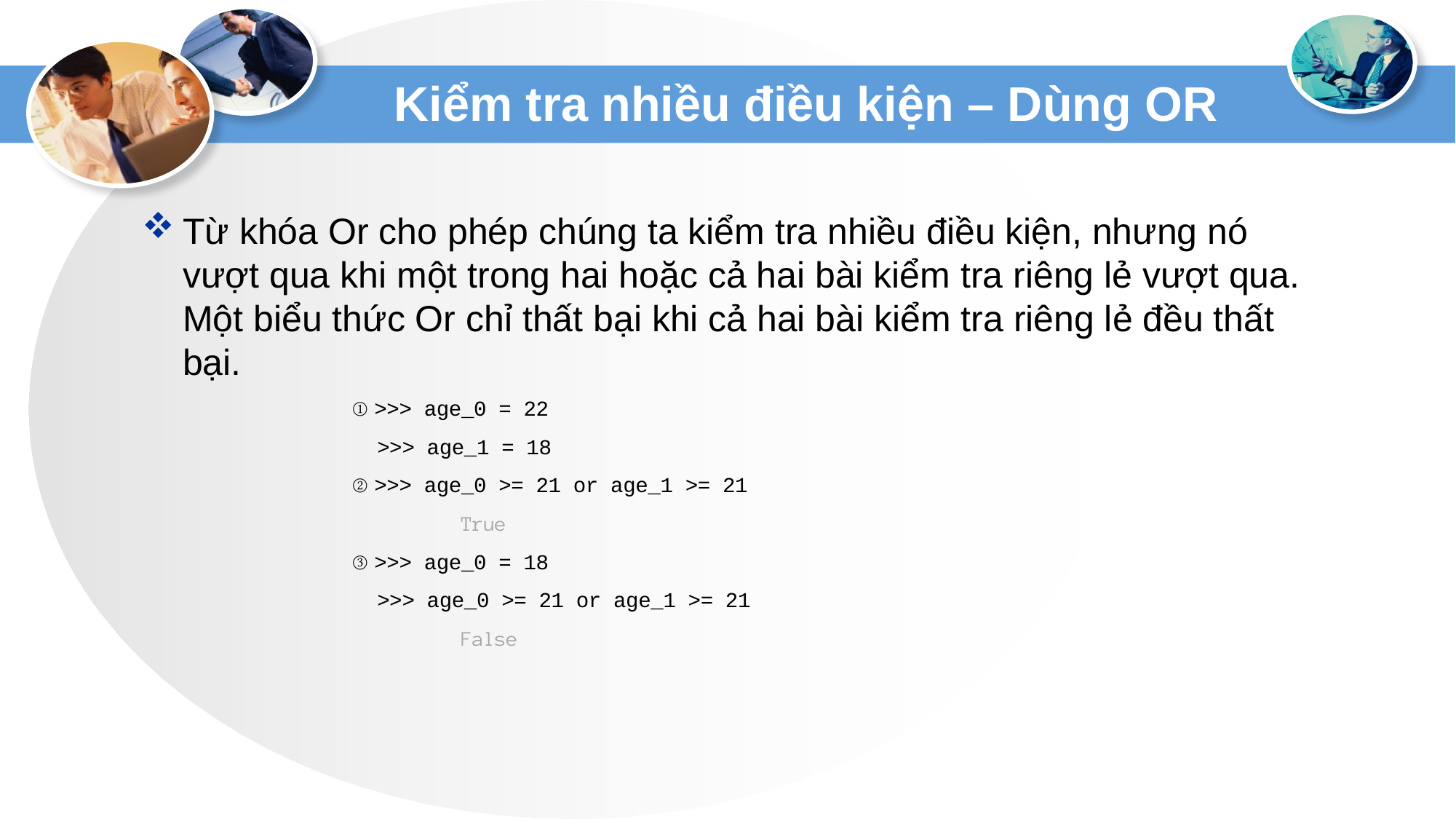

# Kiểm tra nhiều điều kiện – Dùng OR
Từ khóa Or cho phép chúng ta kiểm tra nhiều điều kiện, nhưng nó vượt qua khi một trong hai hoặc cả hai bài kiểm tra riêng lẻ vượt qua. Một biểu thức Or chỉ thất bại khi cả hai bài kiểm tra riêng lẻ đều thất bại.
① >>> age_0 = 22
  >>> age_1 = 18
② >>> age_0 >= 21 or age_1 >= 21
	True
③ >>> age_0 = 18
  >>> age_0 >= 21 or age_1 >= 21
	False